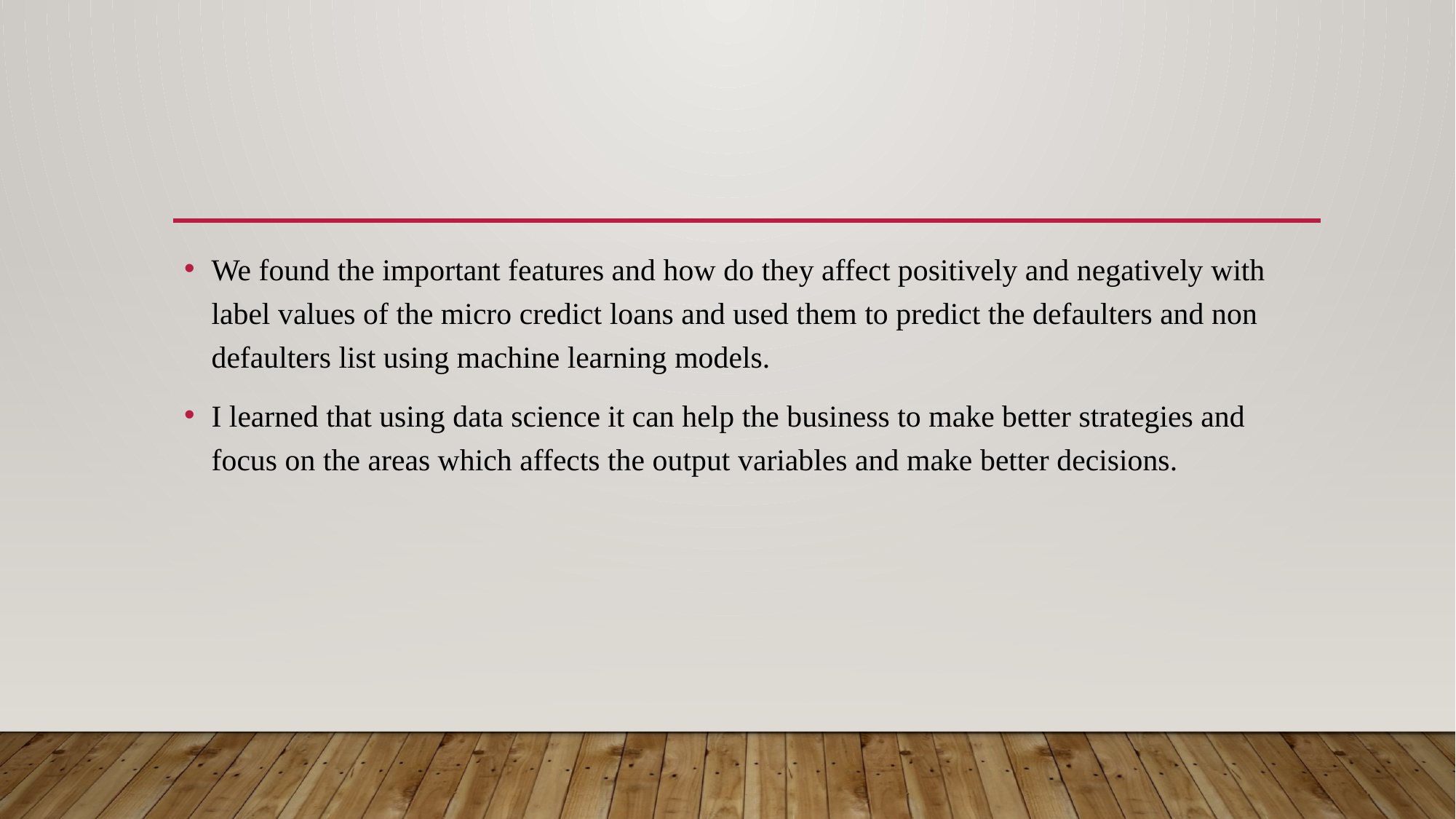

We found the important features and how do they affect positively and negatively with label values of the micro credict loans and used them to predict the defaulters and non defaulters list using machine learning models.
I learned that using data science it can help the business to make better strategies and focus on the areas which affects the output variables and make better decisions.